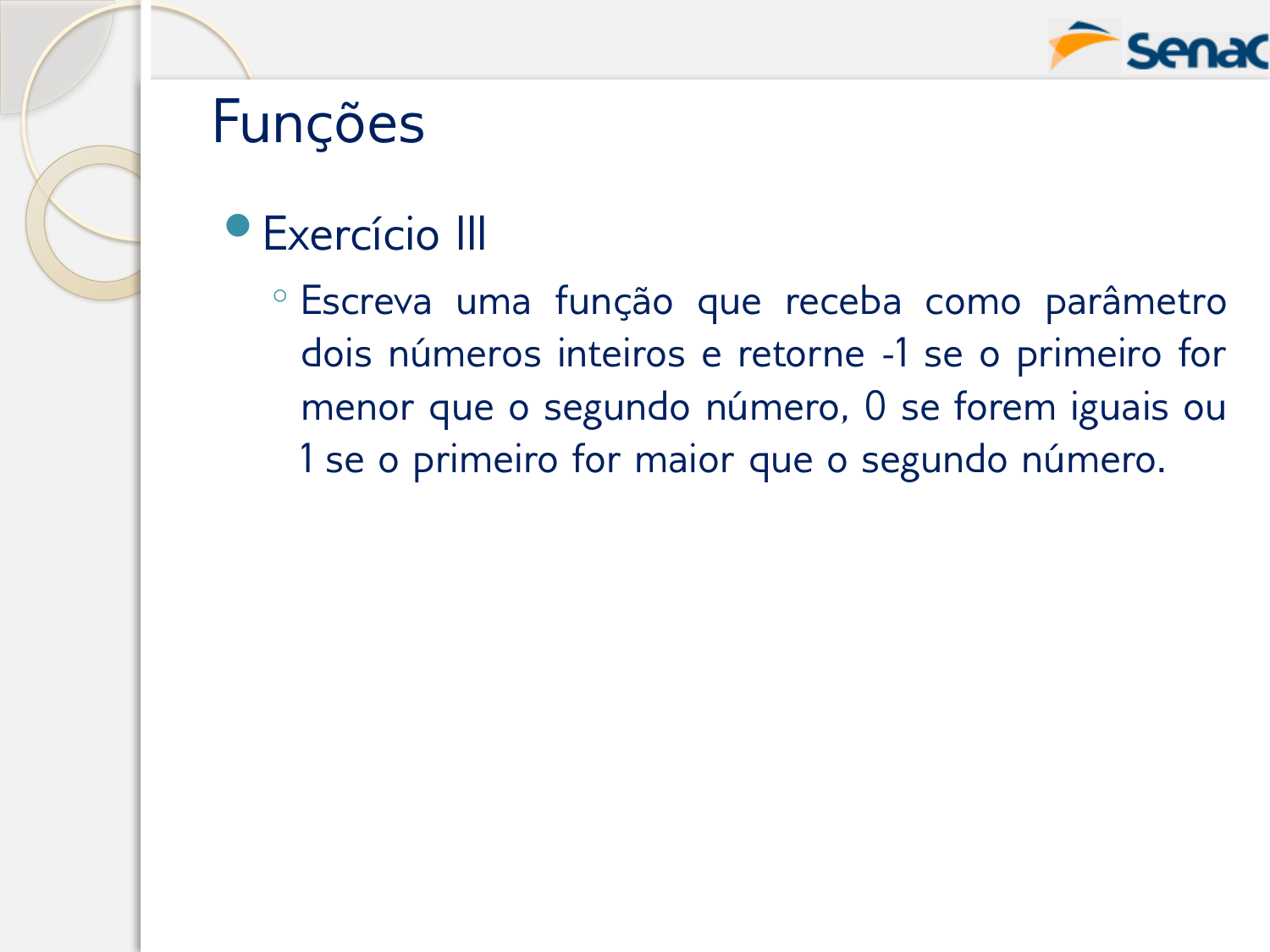

# Funções
Exercício III
Escreva uma função que receba como parâmetro dois números inteiros e retorne -1 se o primeiro for menor que o segundo número, 0 se forem iguais ou 1 se o primeiro for maior que o segundo número.